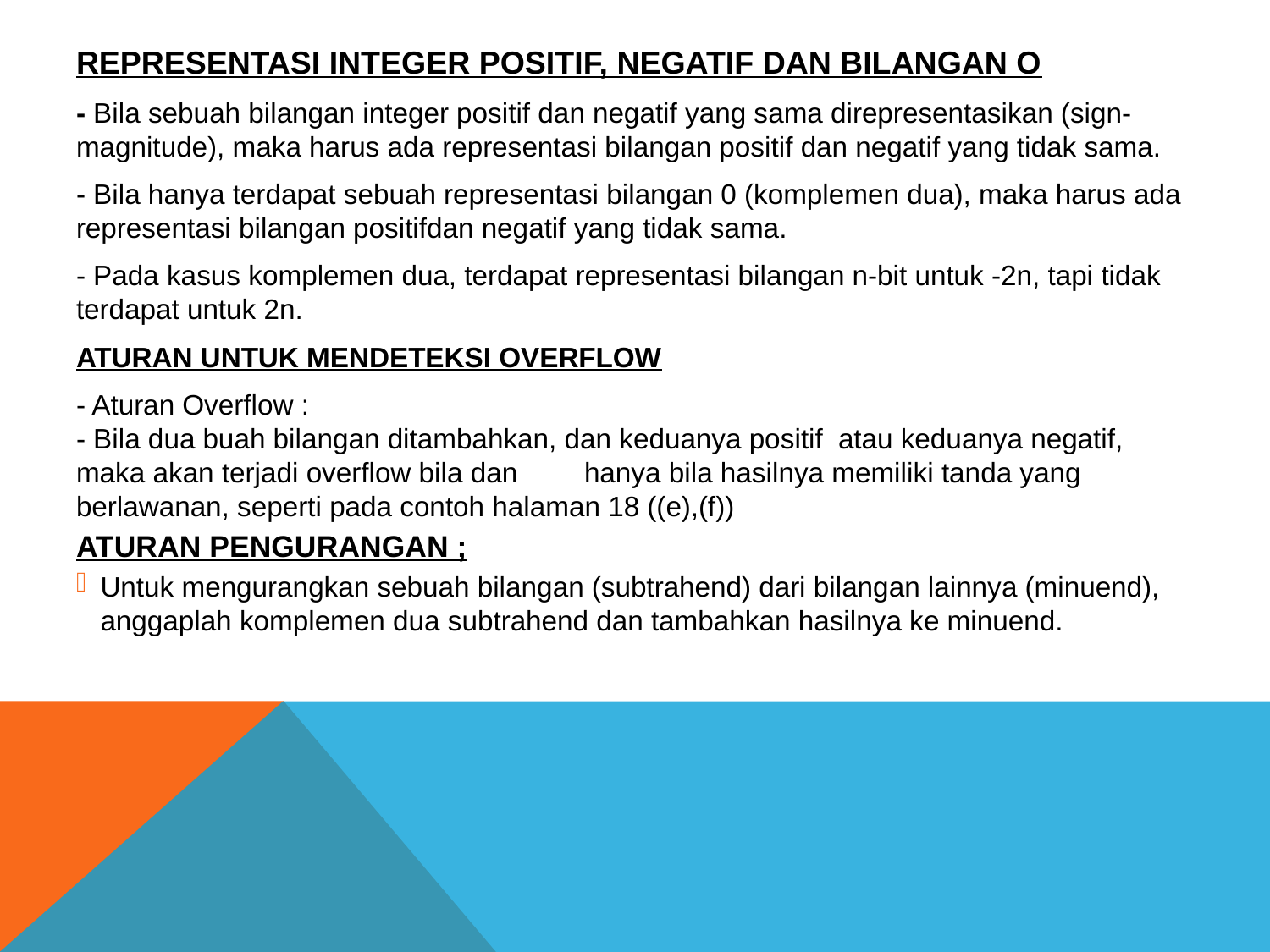

REPRESENTASI INTEGER POSITIF, NEGATIF DAN BILANGAN O
- Bila sebuah bilangan integer positif dan negatif yang sama direpresentasikan (sign-magnitude), maka harus ada representasi bilangan positif dan negatif yang tidak sama.
- Bila hanya terdapat sebuah representasi bilangan 0 (komplemen dua), maka harus ada representasi bilangan positifdan negatif yang tidak sama.
- Pada kasus komplemen dua, terdapat representasi bilangan n-bit untuk -2n, tapi tidak terdapat untuk 2n.
ATURAN UNTUK MENDETEKSI OVERFLOW
- Aturan Overflow :
- Bila dua buah bilangan ditambahkan, dan keduanya positif 	atau keduanya negatif, maka akan terjadi overflow bila dan 	hanya bila hasilnya memiliki tanda yang berlawanan, seperti pada contoh halaman 18 ((e),(f))
ATURAN PENGURANGAN ;
Untuk mengurangkan sebuah bilangan (subtrahend) dari bilangan lainnya (minuend), anggaplah komplemen dua subtrahend dan tambahkan hasilnya ke minuend.